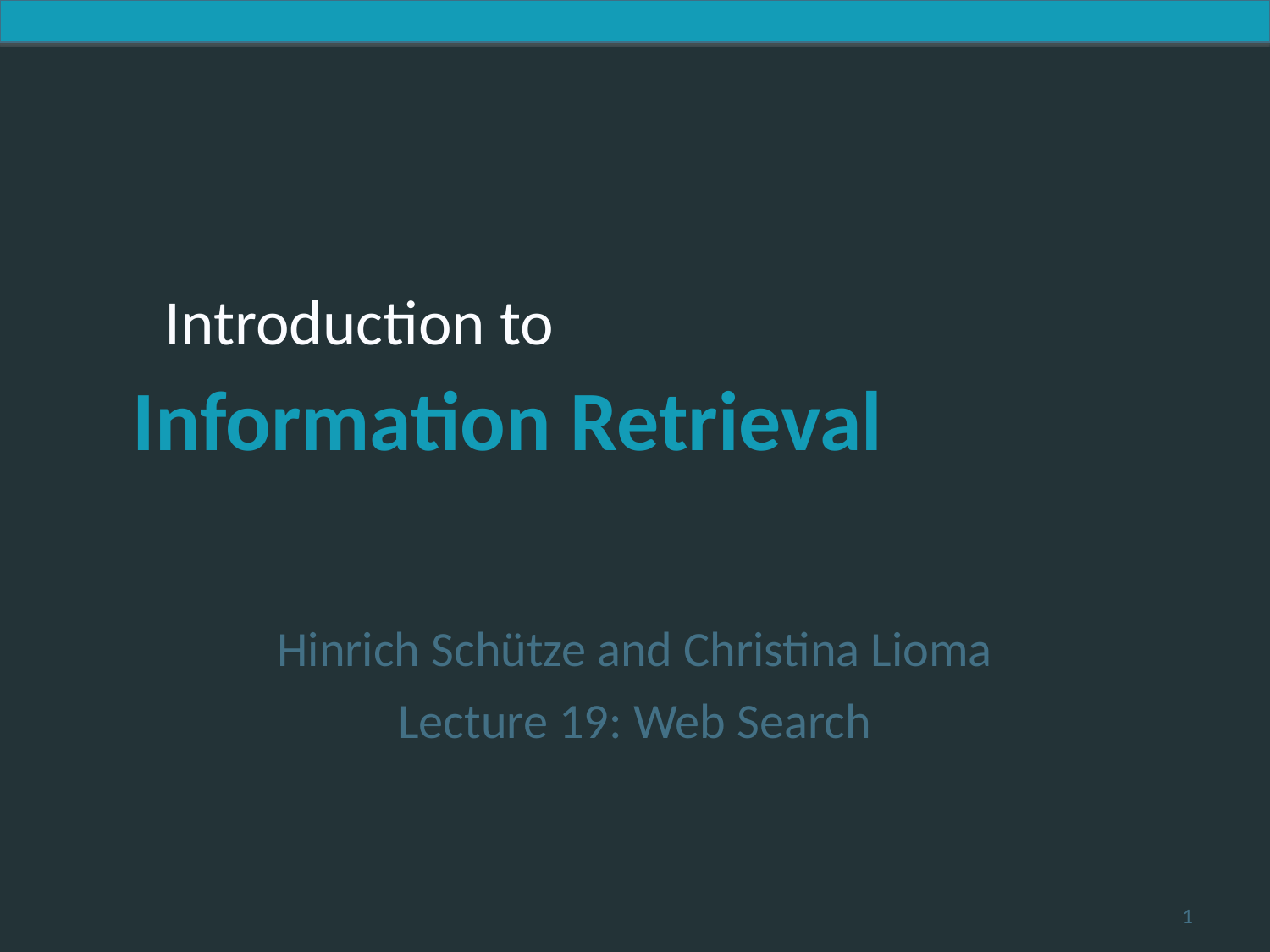

Hinrich Schütze and Christina Lioma
Lecture 19: Web Search
1